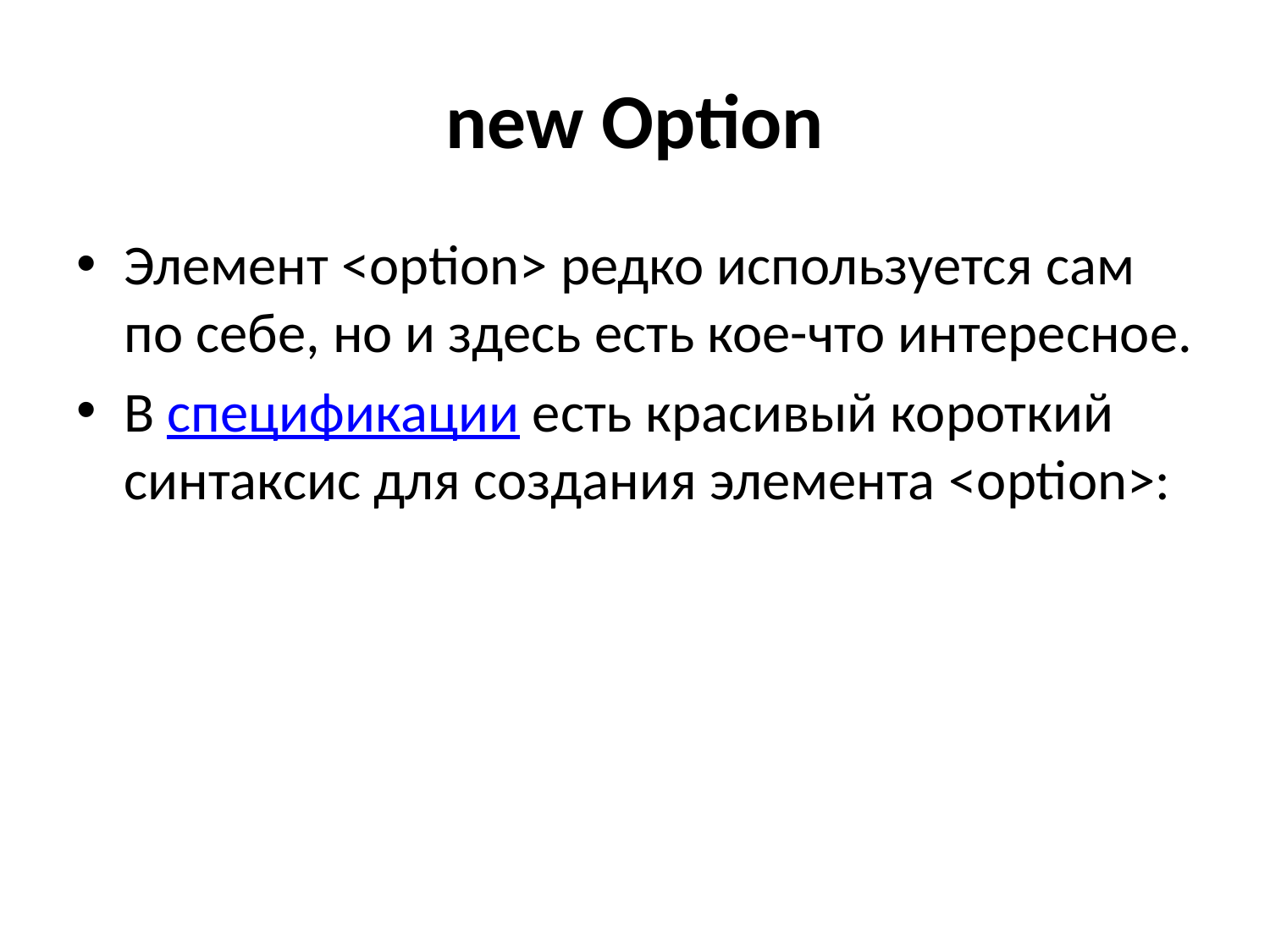

# new Option
Элемент <option> редко используется сам по себе, но и здесь есть кое-что интересное.
В спецификации есть красивый короткий синтаксис для создания элемента <option>: